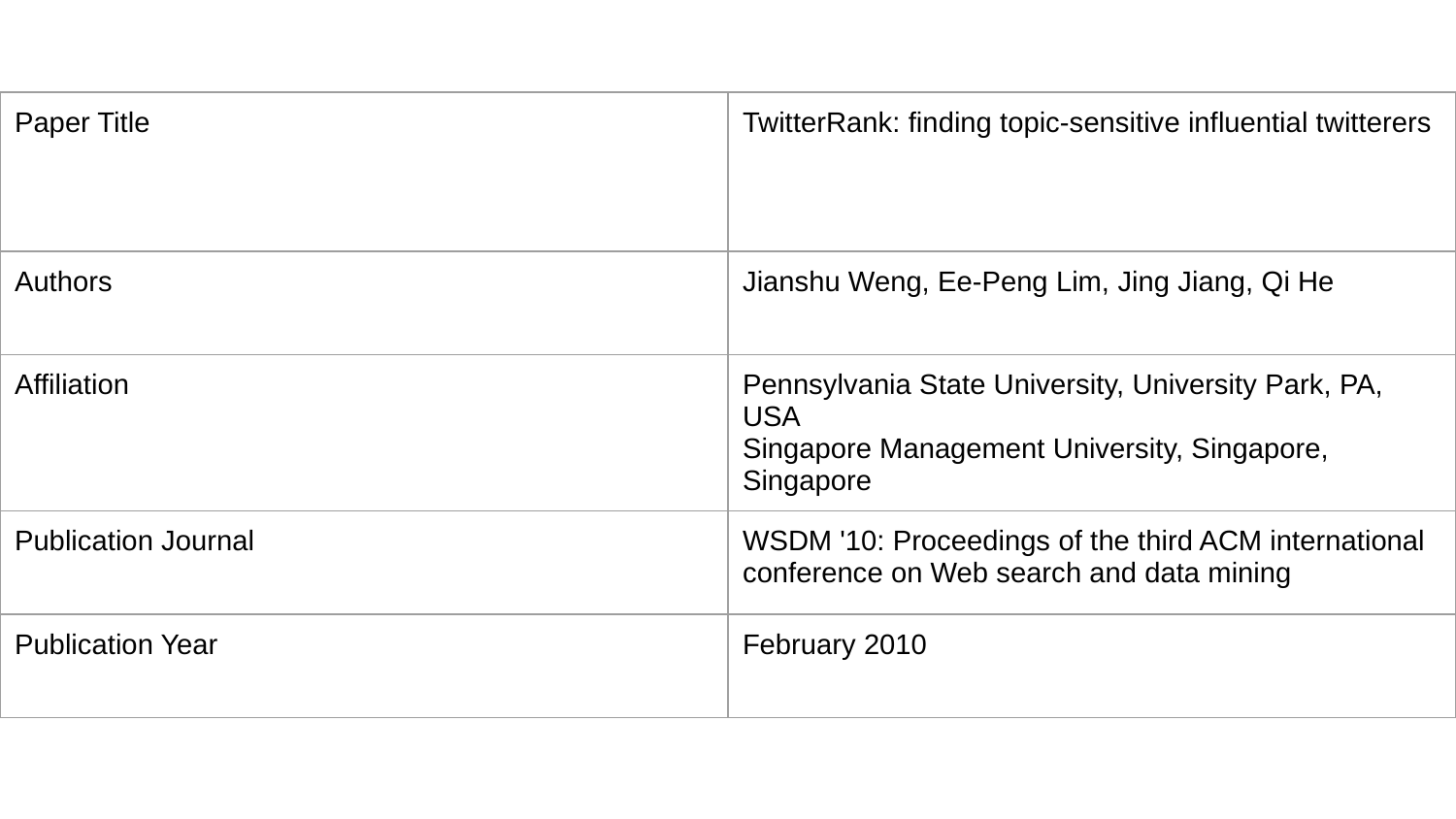

| Paper Title | TwitterRank: finding topic-sensitive influential twitterers |
| --- | --- |
| Authors | Jianshu Weng, Ee-Peng Lim, Jing Jiang, Qi He |
| Affiliation | Pennsylvania State University, University Park, PA, USA Singapore Management University, Singapore, Singapore |
| Publication Journal | WSDM '10: Proceedings of the third ACM international conference on Web search and data mining |
| Publication Year | February 2010 |